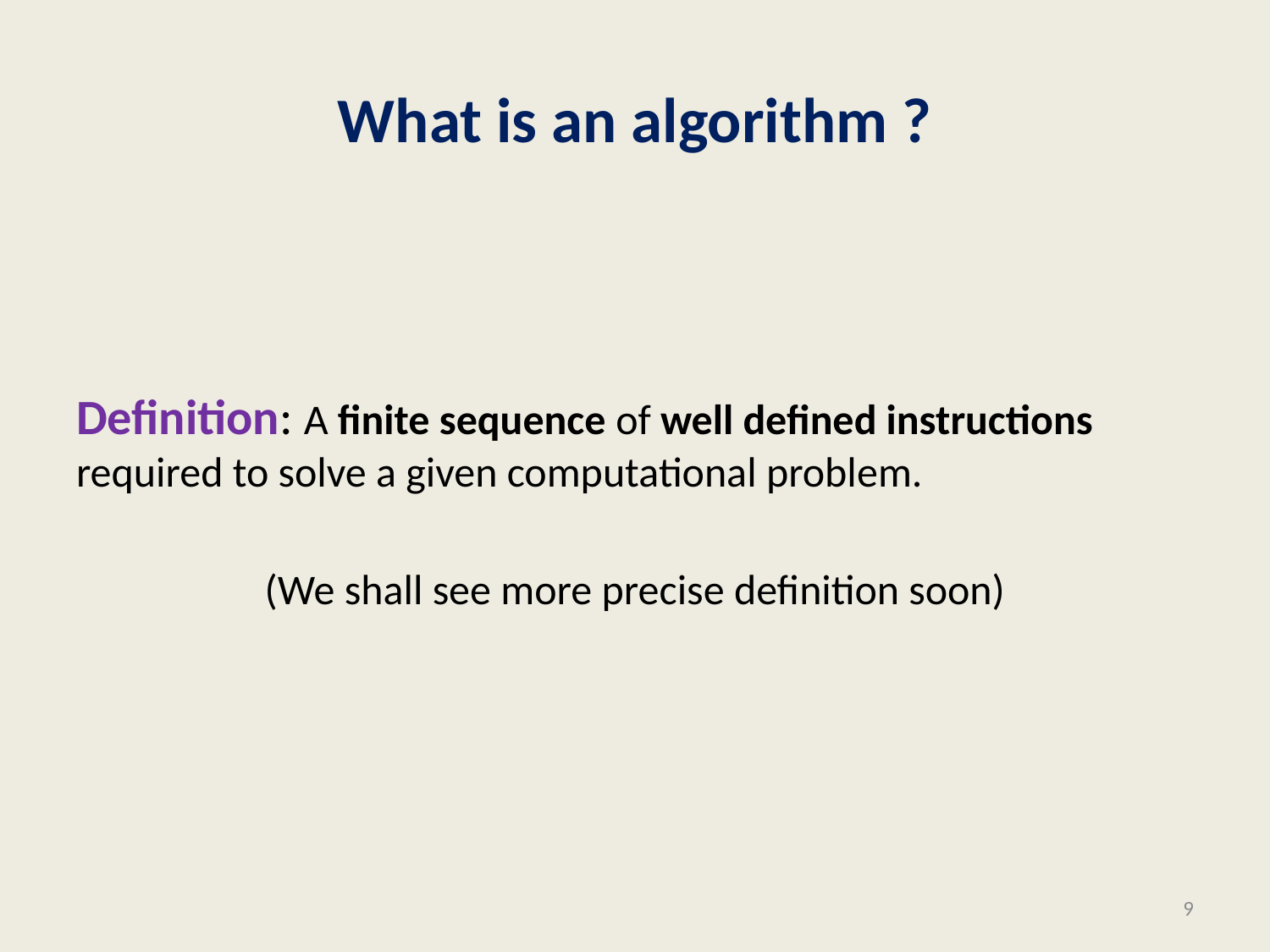

# What is an algorithm ?

Definition: A finite sequence of well defined instructions required to solve a given computational problem.

(We shall see more precise definition soon)

9